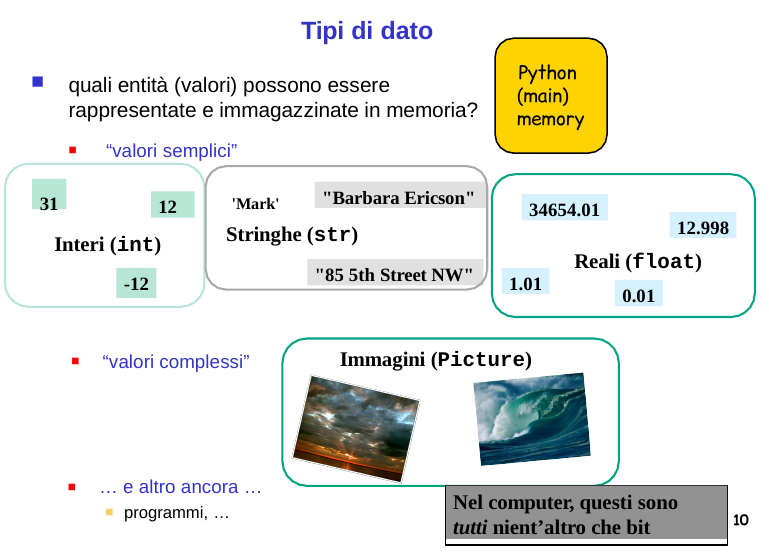

# Tipi di dato

Python  (main)  memory
quali entità (valori) possono essere  rappresentate e immagazzinate in memoria?
“valori semplici”

31	'Mark'
"Barbara Ericson"
12
34654.01
12.998
Stringhe (str)
Interi (int)
Reali (float)
"85 5th Street NW"
1.01

-12
0.01

Immagini (Picture)
“valori complessi”

… e altro ancora …
programmi, …

Nel computer, questi sono
tutti nient’altro che bit
10